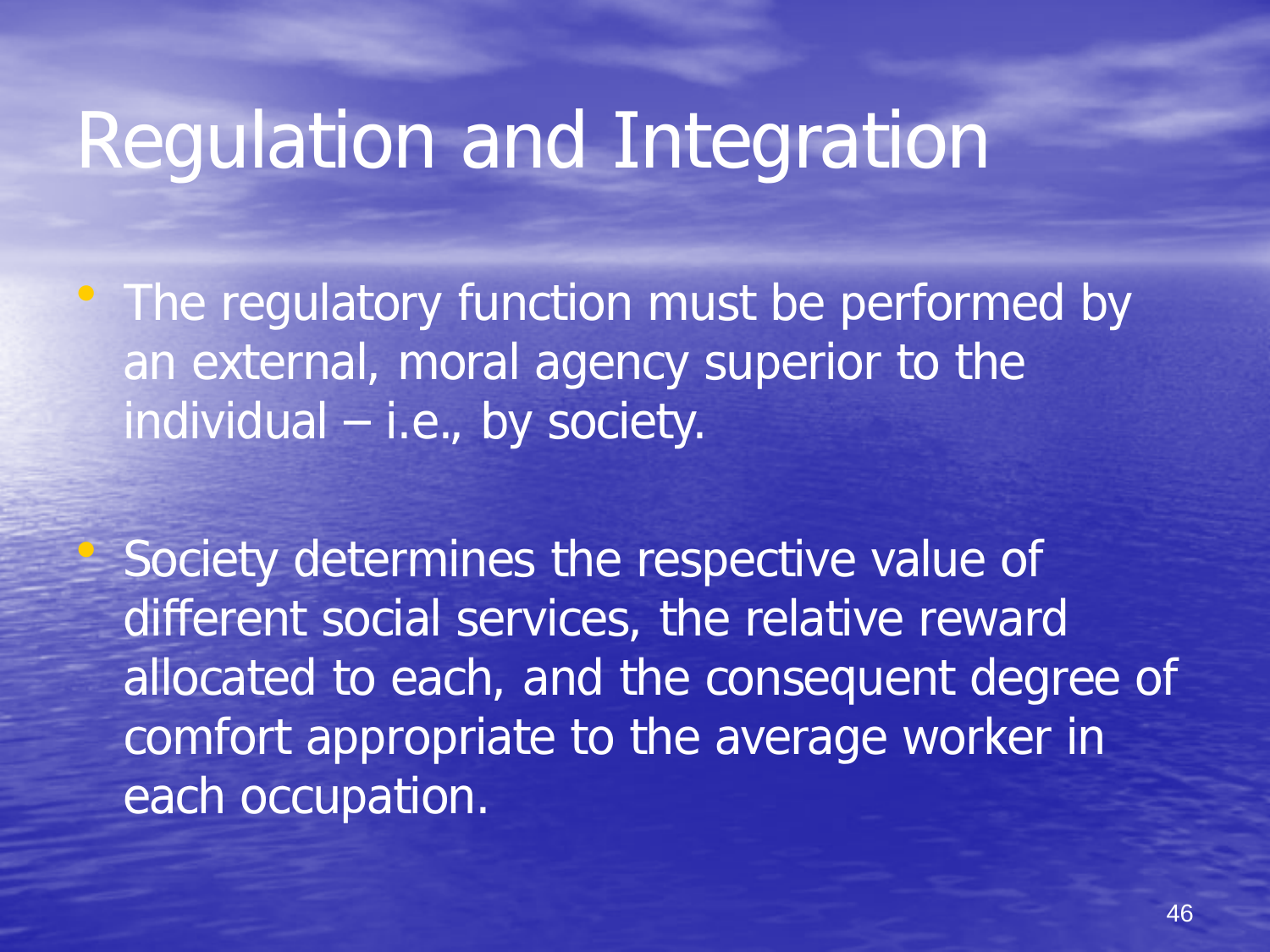

# Regulation and Integration
The regulatory function must be performed by an external, moral agency superior to the individual – i.e., by society.

Society determines the respective value of different social services, the relative reward allocated to each, and the consequent degree of comfort appropriate to the average worker in each occupation.

46